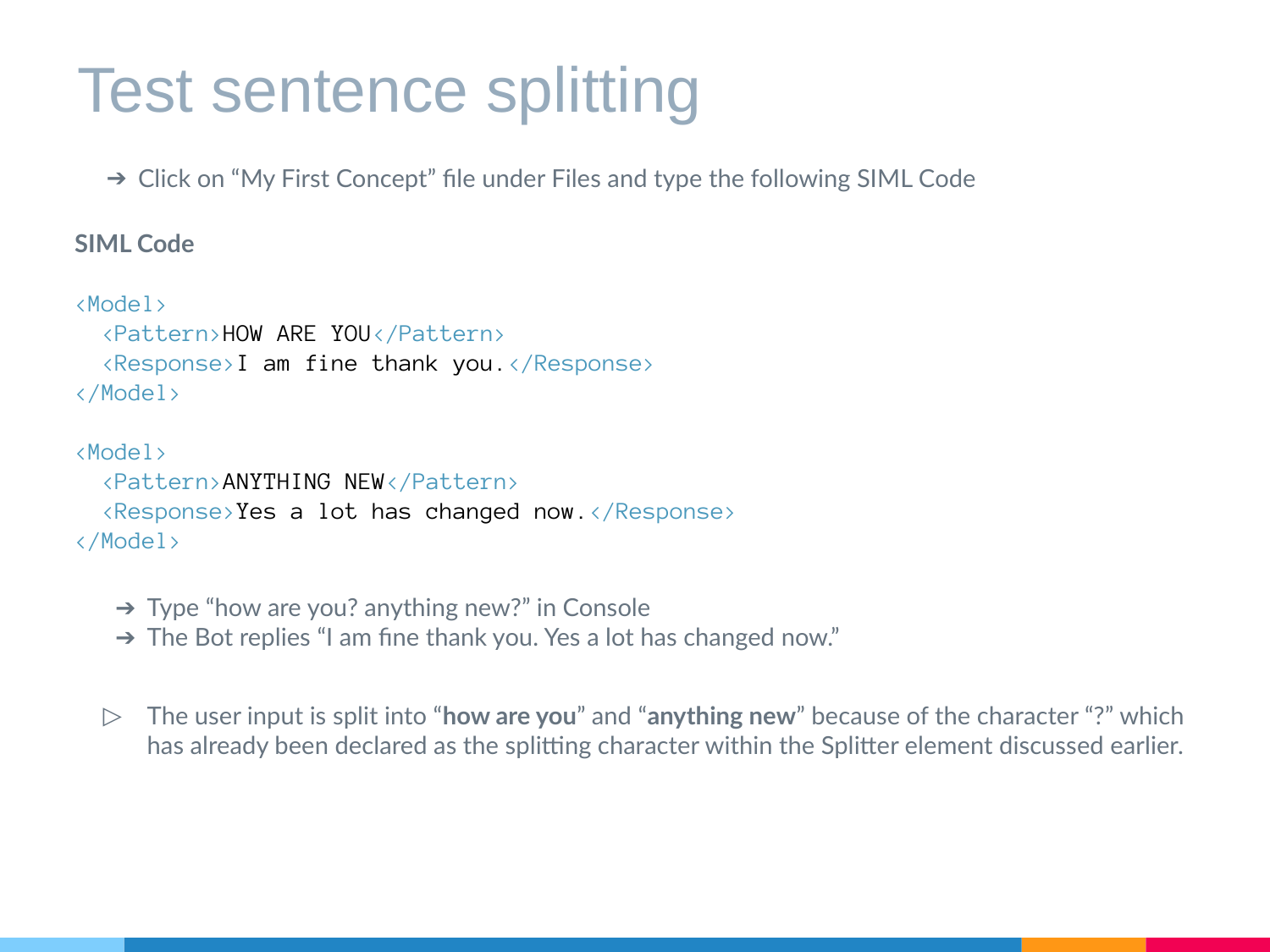

# Test sentence splitting
Click on “My First Concept” file under Files and type the following SIML Code

SIML Code

<Model>
  <Pattern>HOW ARE YOU</Pattern>
  <Response>I am fine thank you.</Response>
</Model>

<Model>
  <Pattern>ANYTHING NEW</Pattern>
  <Response>Yes a lot has changed now.</Response>
</Model>

Type “how are you? anything new?” in Console
The Bot replies “I am fine thank you. Yes a lot has changed now.”

The user input is split into “how are you” and “anything new” because of the character “?” which has already been declared as the splitting character within the Splitter element discussed earlier.